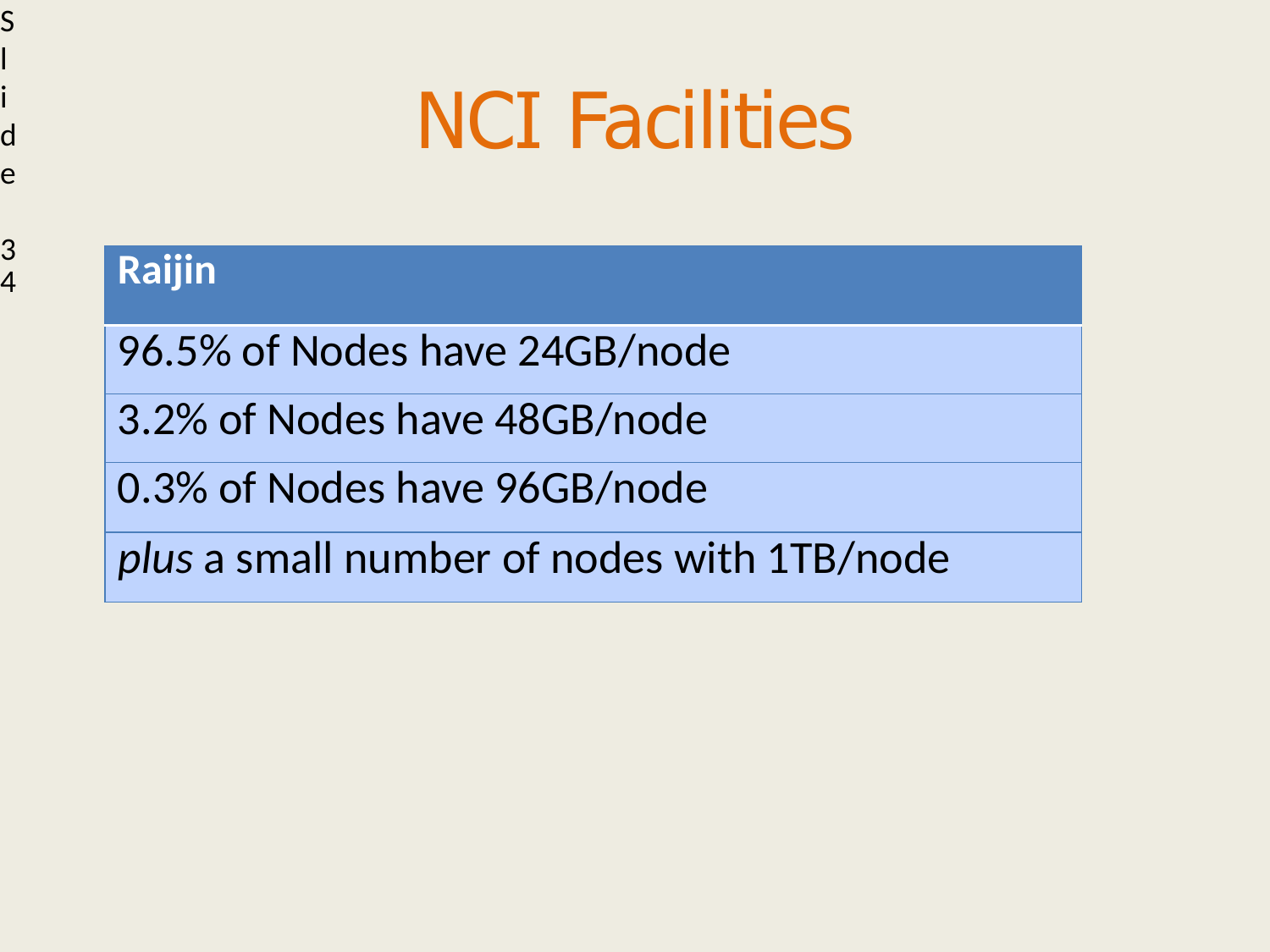

Slide 34
NCI Facilities
| Raijin |
| --- |
| 96.5% of Nodes have 24GB/node |
| 3.2% of Nodes have 48GB/node |
| 0.3% of Nodes have 96GB/node |
| plus a small number of nodes with 1TB/node |